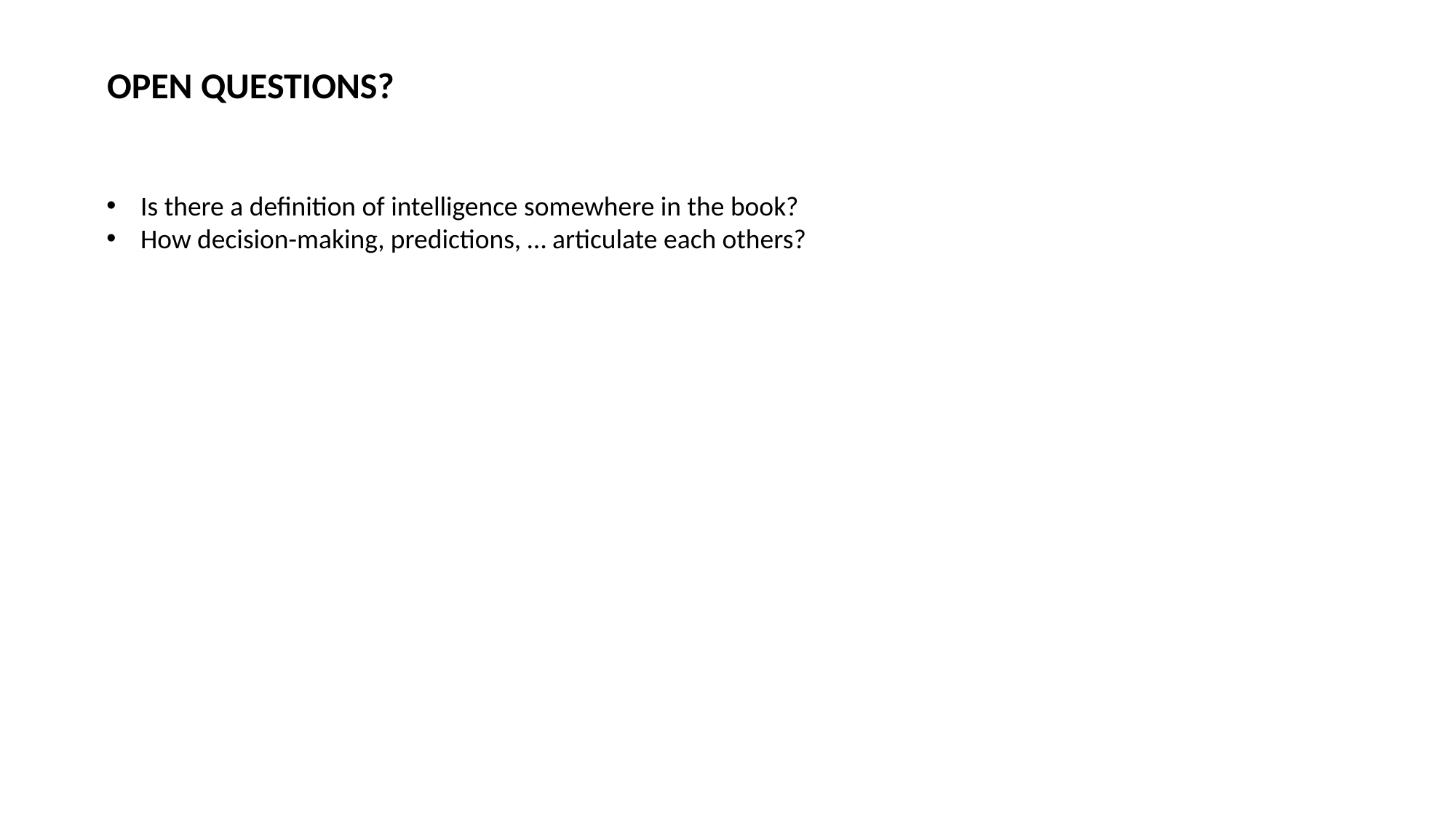

OPEN QUESTIONS?
Is there a definition of intelligence somewhere in the book?
How decision-making, predictions, … articulate each others?